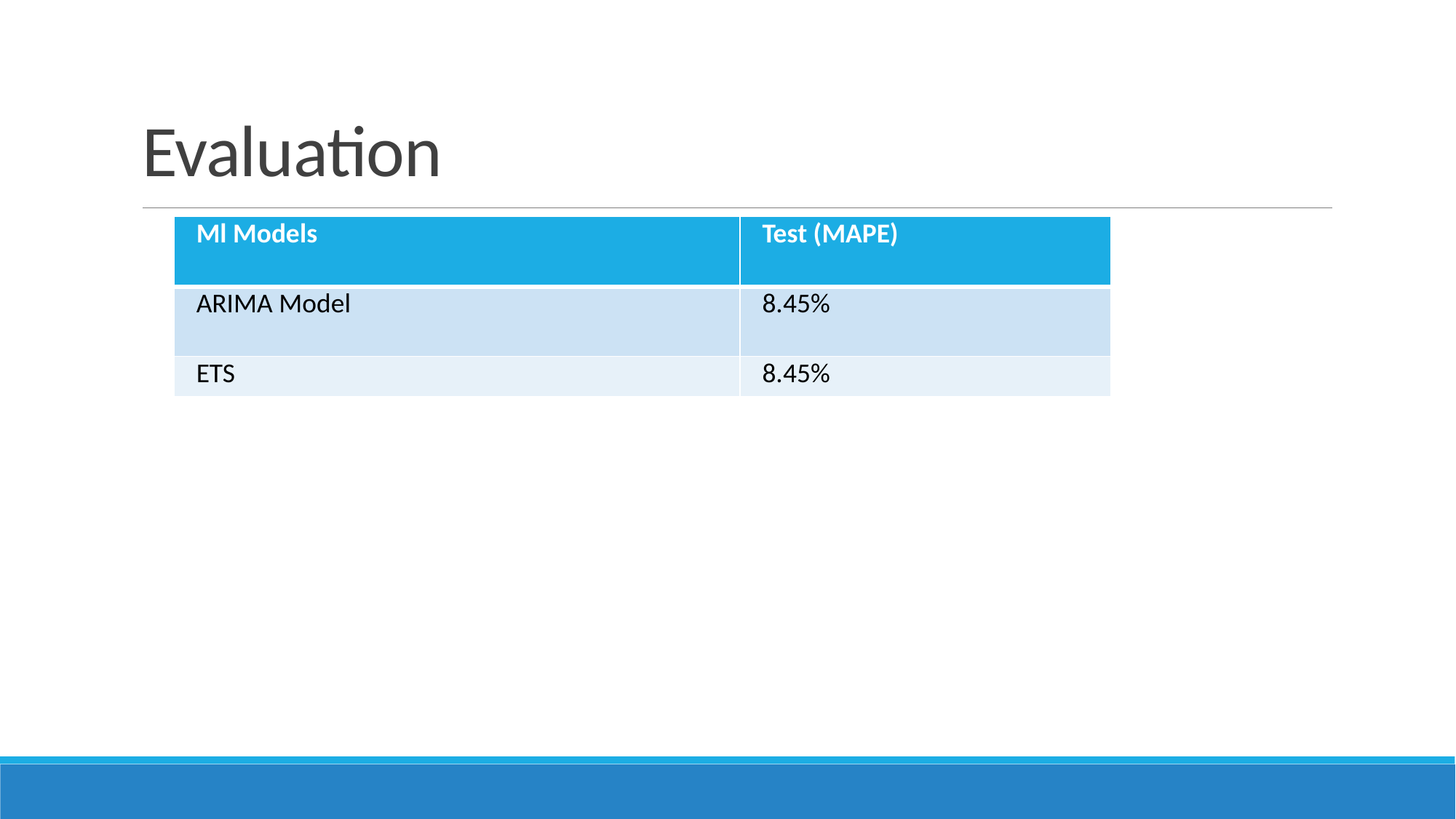

# Evaluation
| Ml Models | Test (MAPE) |
| --- | --- |
| ARIMA Model | 8.45% |
| ETS | 8.45% |